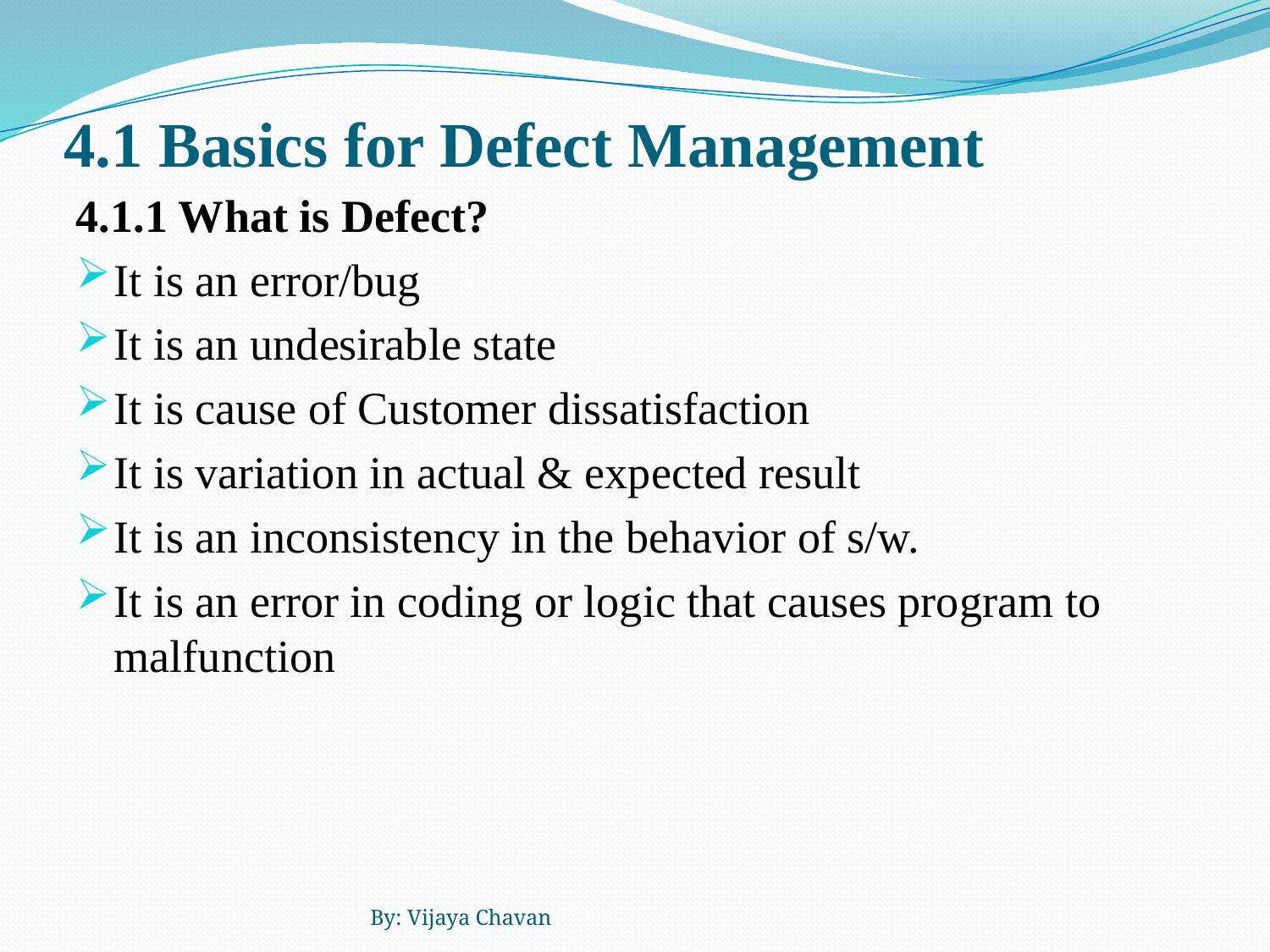

# 4.1 Basics for Defect Management
4.1.1 What is Defect?
It is an error/bug
It is an undesirable state
It is cause of Customer dissatisfaction
It is variation in actual & expected result
It is an inconsistency in the behavior of s/w.
It is an error in coding or logic that causes program to malfunction

By: Vijaya Chavan